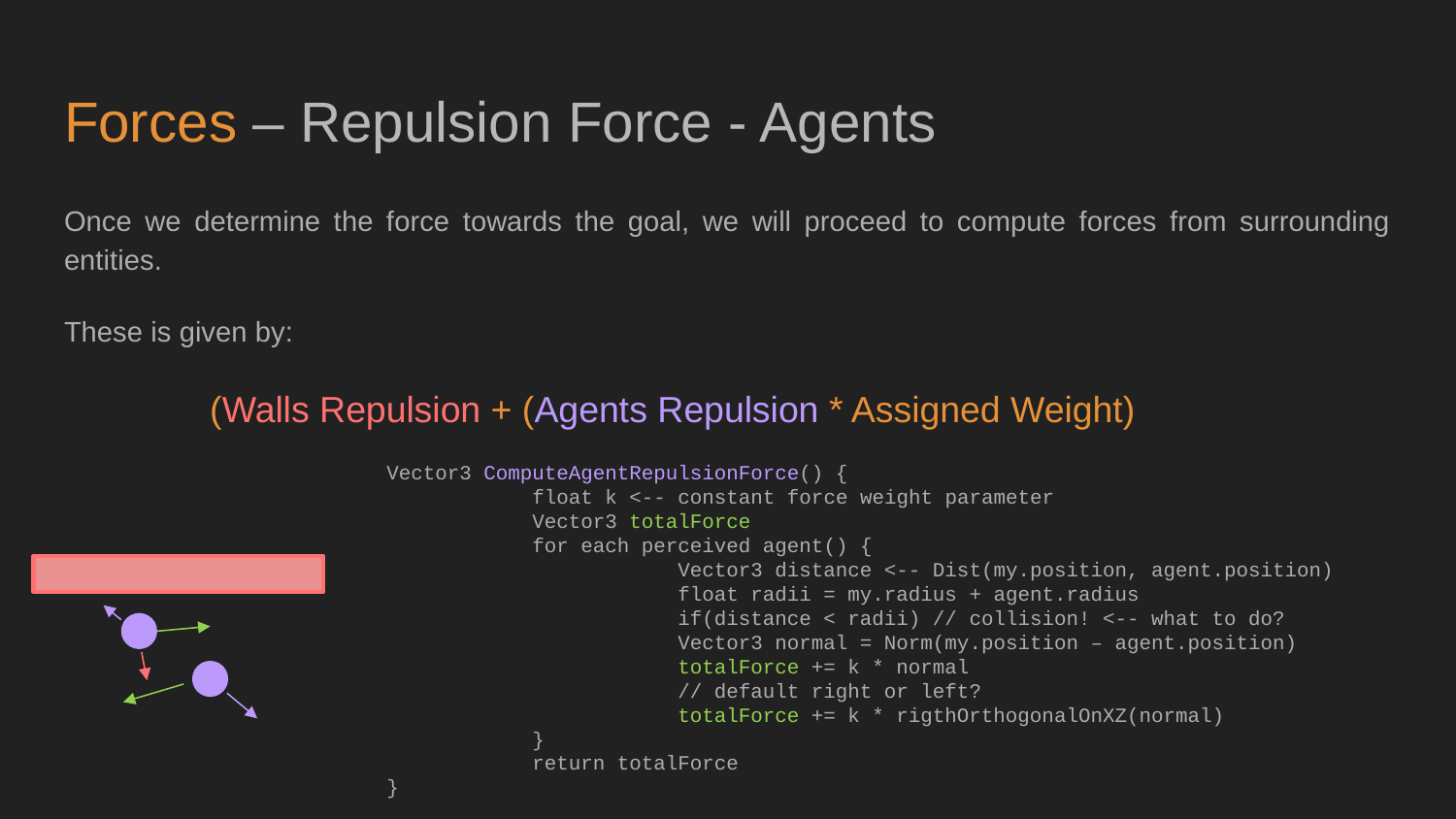

# Forces – Repulsion Force - Agents
Once we determine the force towards the goal, we will proceed to compute forces from surrounding entities.
These is given by:
	(Walls Repulsion + (Agents Repulsion * Assigned Weight)

Vector3 ComputeAgentRepulsionForce() {
	float k <-- constant force weight parameter
	Vector3 totalForce
	for each perceived agent() {
		Vector3 distance <-- Dist(my.position, agent.position)
		float radii = my.radius + agent.radius
		if(distance < radii) // collision! <-- what to do?
		Vector3 normal = Norm(my.position – agent.position)		totalForce += k * normal
		// default right or left?
		totalForce += k * rigthOrthogonalOnXZ(normal)
	}
	return totalForce
}